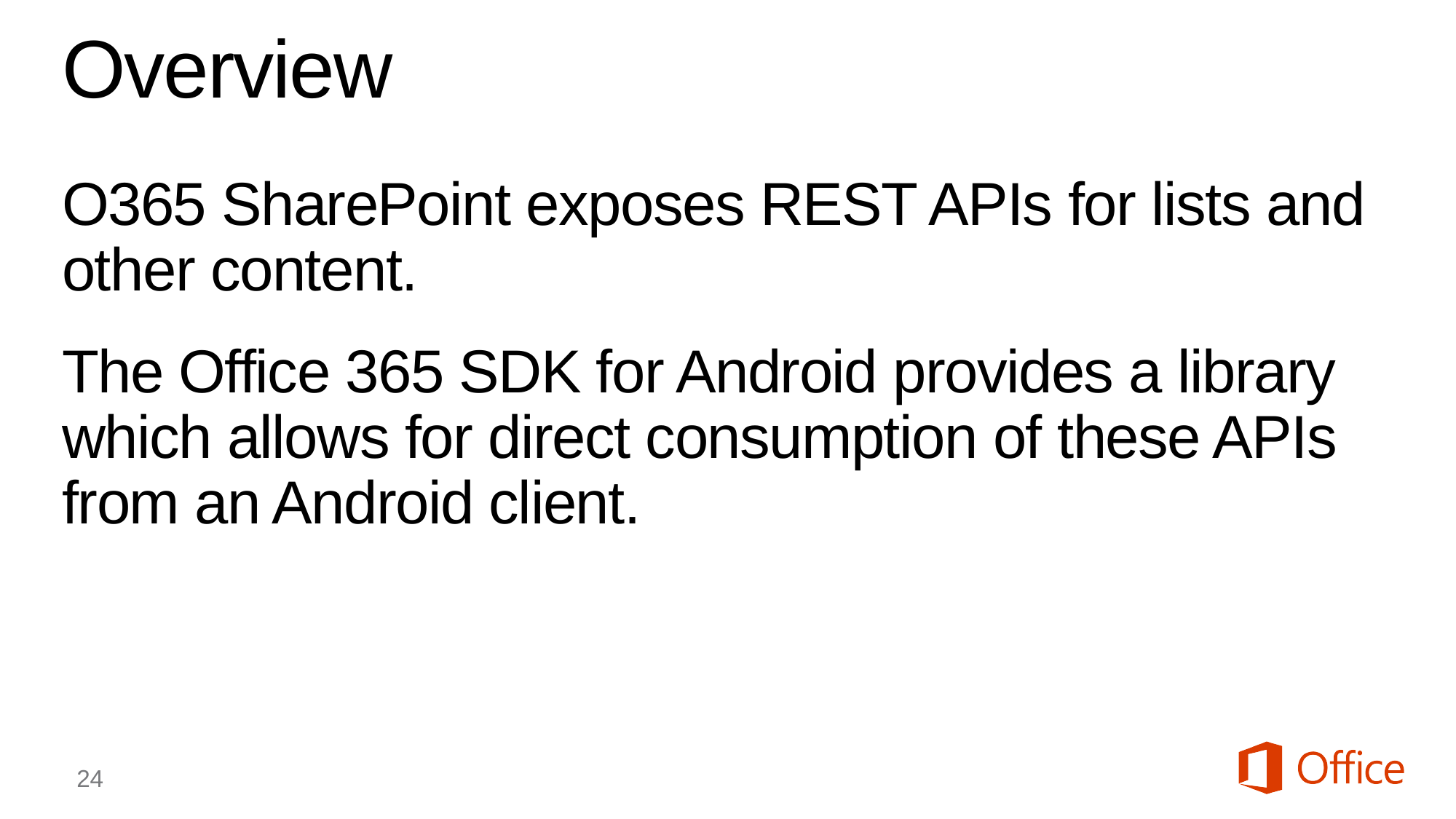

# Overview
O365 SharePoint exposes REST APIs for lists and other content.
The Office 365 SDK for Android provides a library which allows for direct consumption of these APIs from an Android client.
24